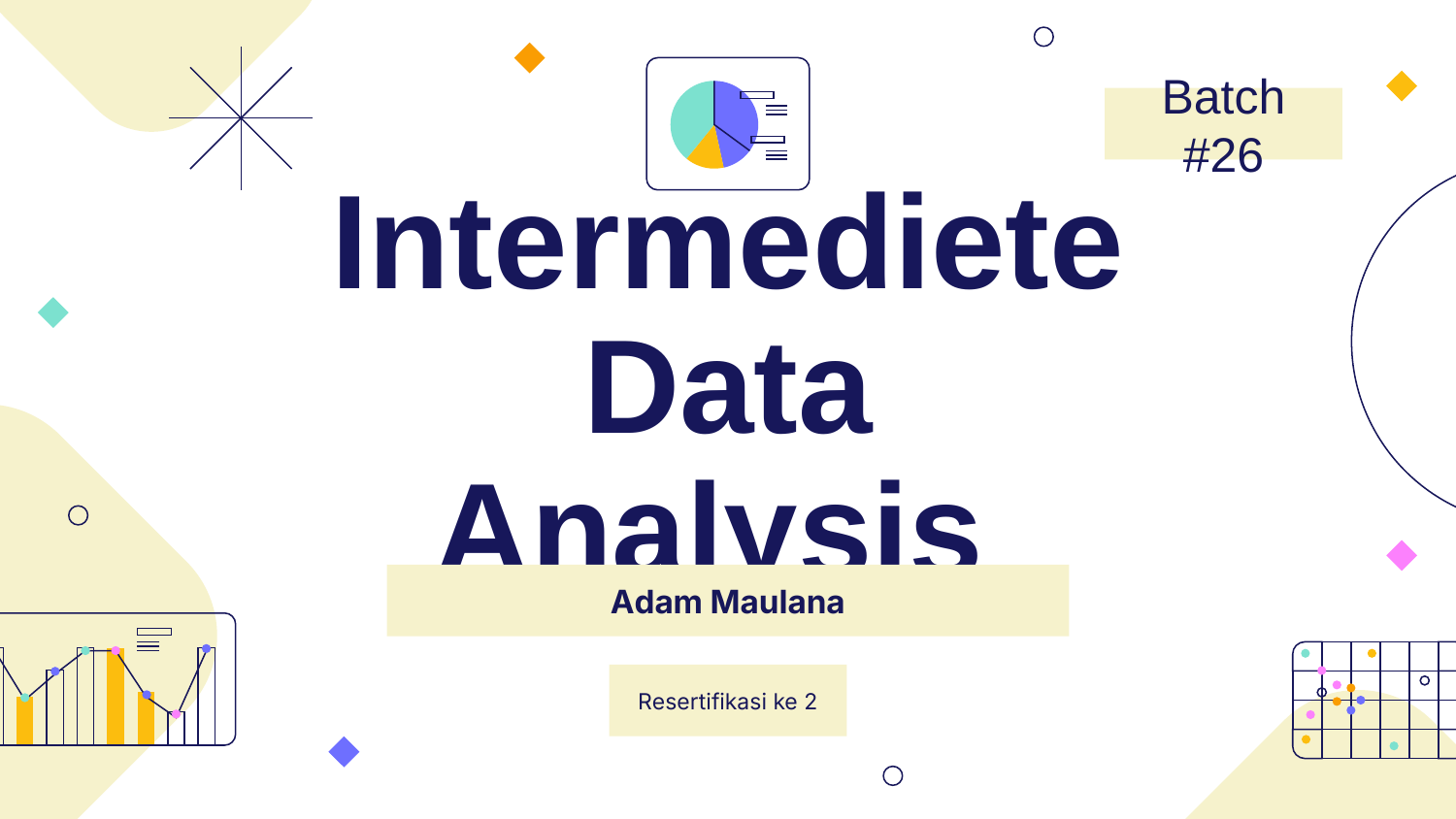

Batch #26
# Intermediete Data Analysis
Adam Maulana

Resertifikasi ke 2